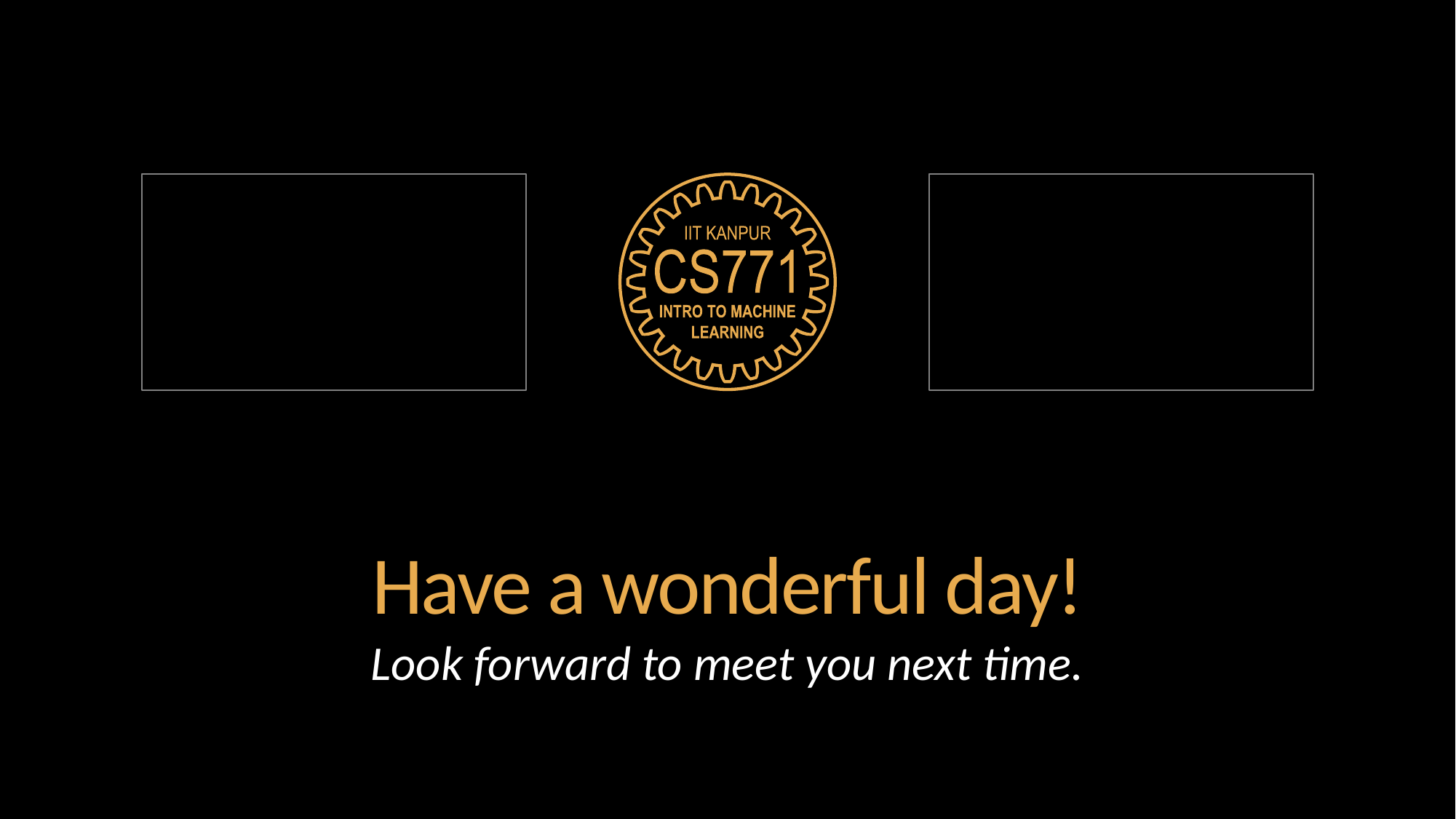

# Have a wonderful day!
Look forward to meet you next time.